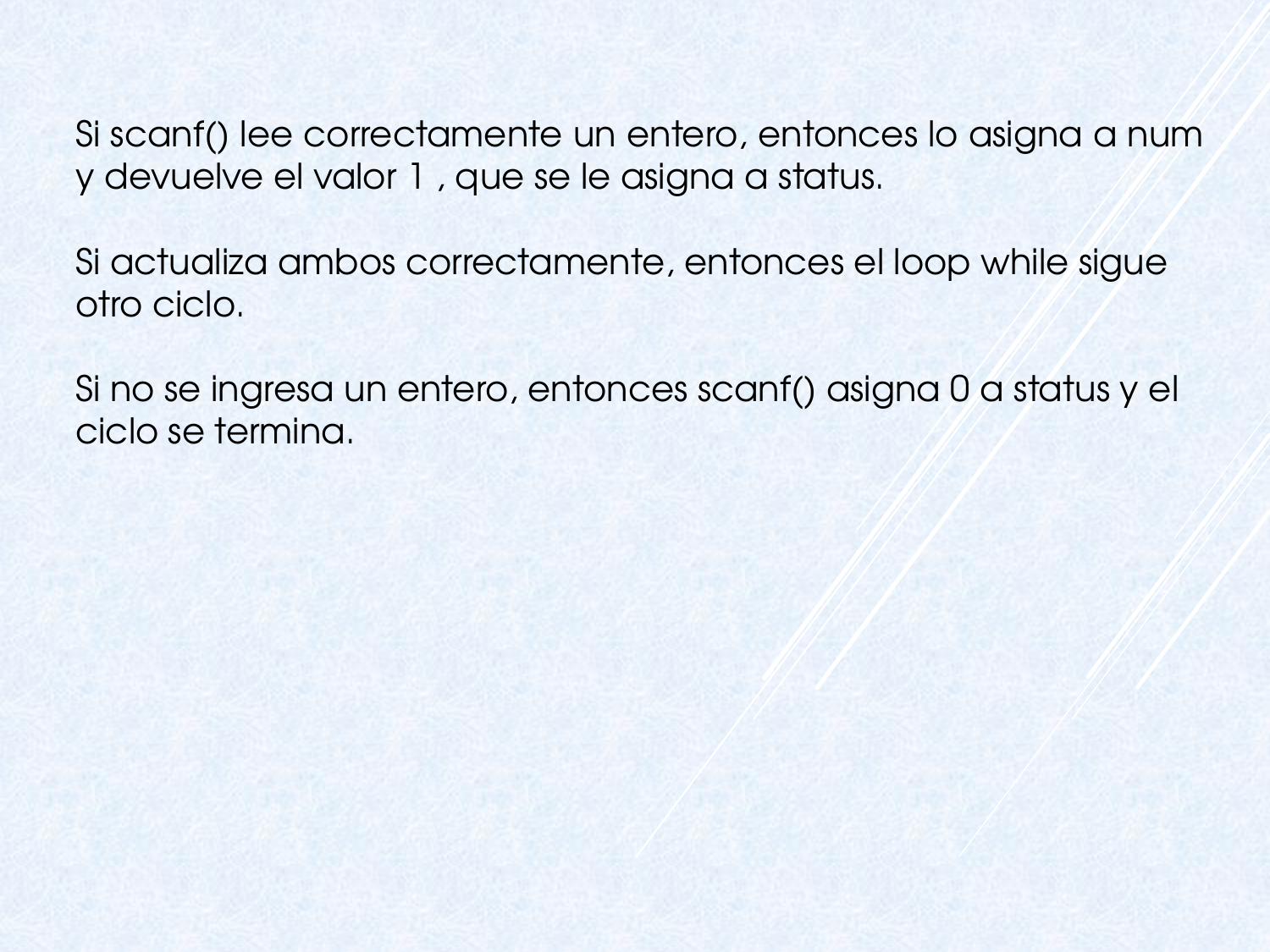

Si scanf() lee correctamente un entero, entonces lo asigna a num y devuelve el valor 1 , que se le asigna a status.

Si actualiza ambos correctamente, entonces el loop while sigue otro ciclo.

Si no se ingresa un entero, entonces scanf() asigna 0 a status y el ciclo se termina.